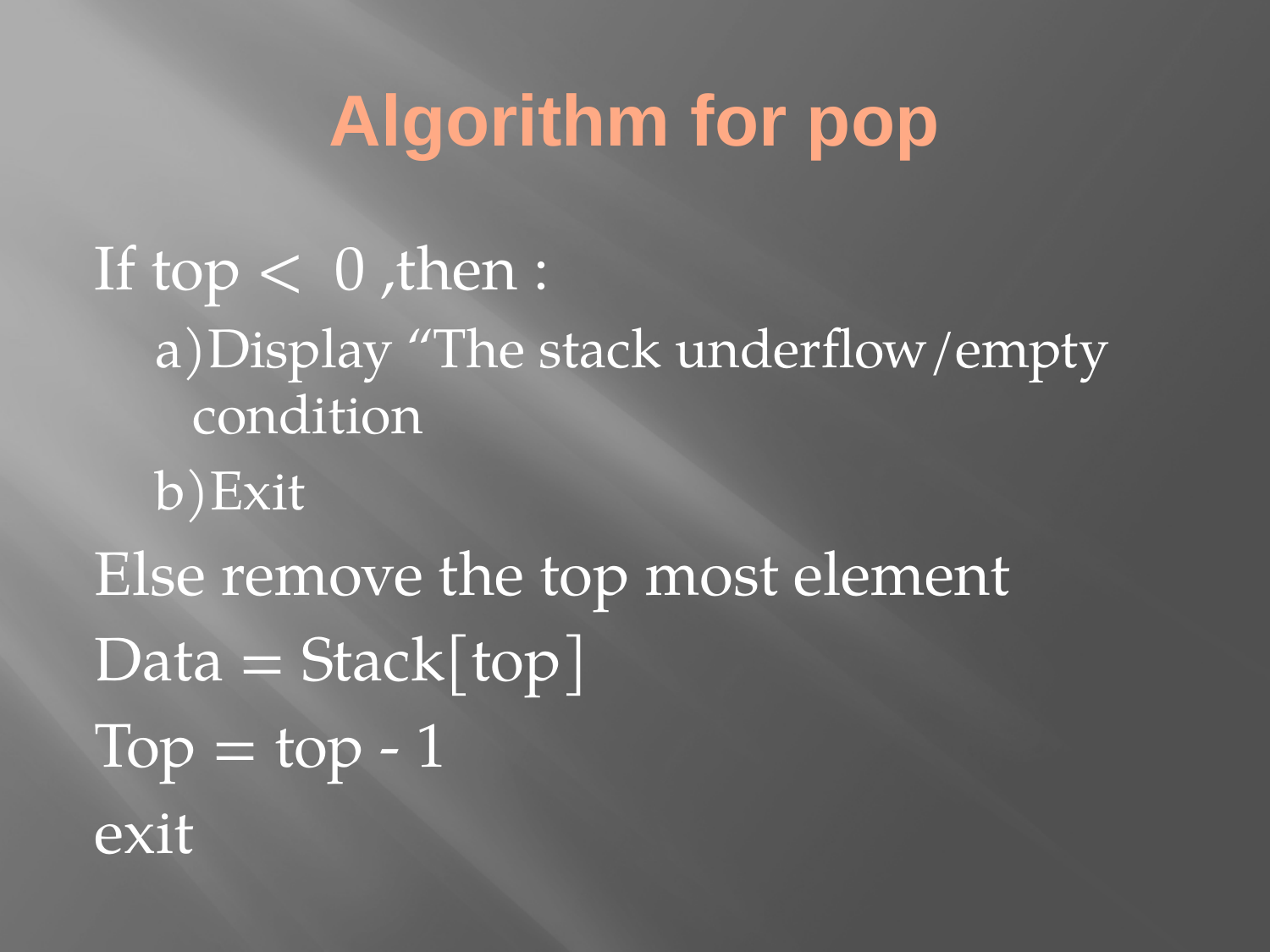

Algorithm for pop
If top <  0 ,then :
a)Display “The stack underflow/empty condition
b)Exit
Else remove the top most element
Data = Stack[top]
Top = top - 1
exit